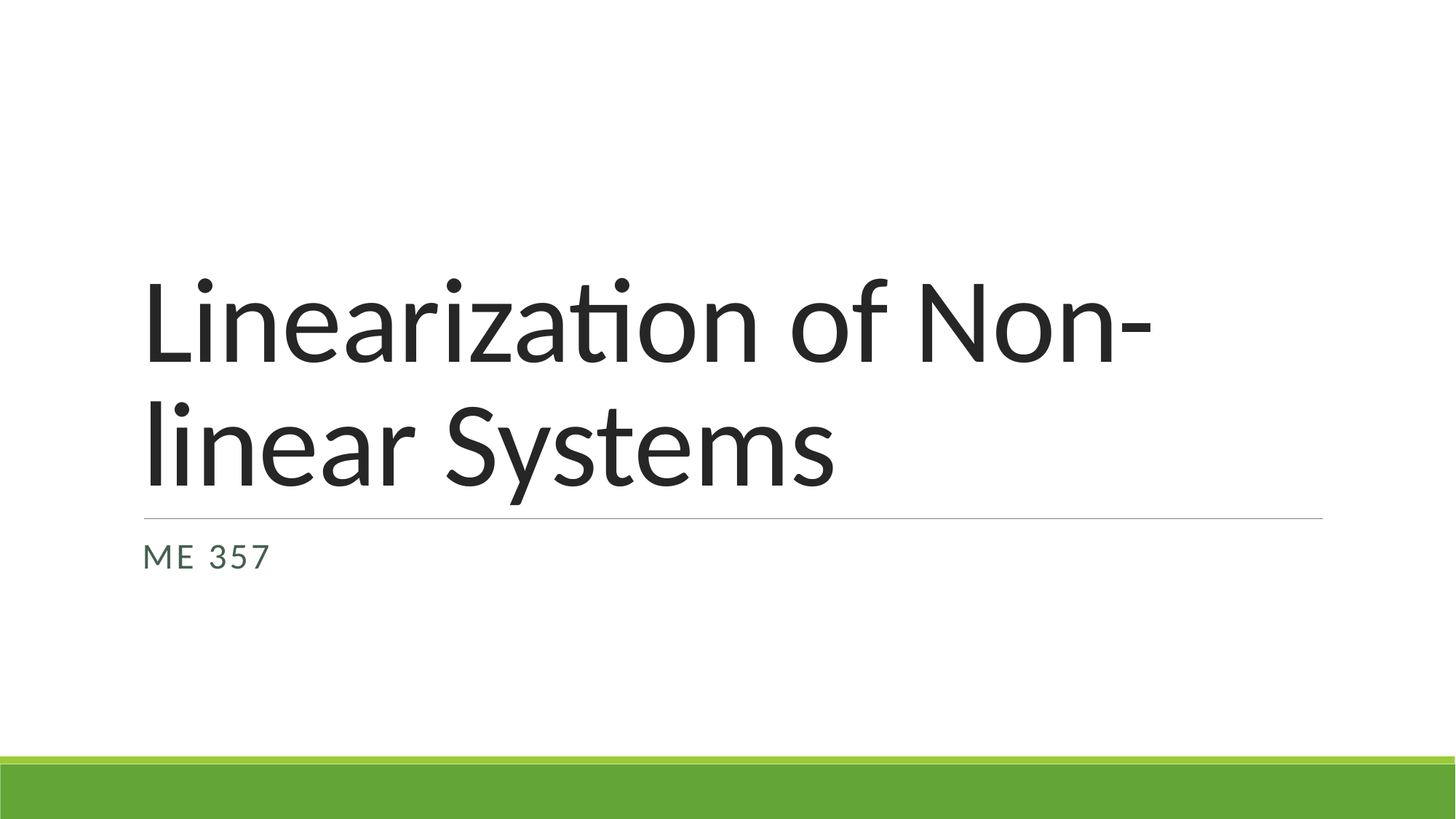

# Linearization of Non-linear Systems
ME 357